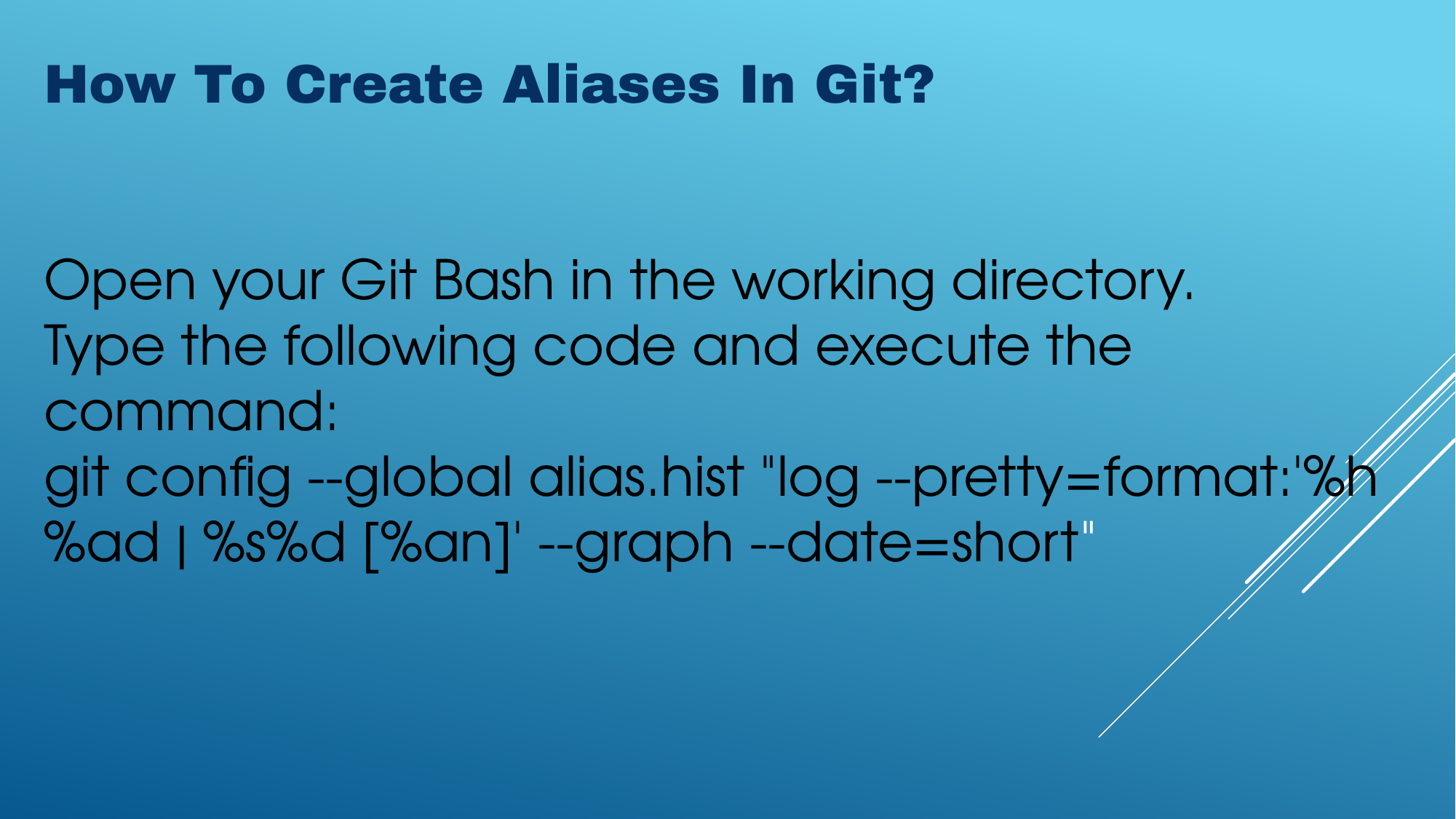

How To Create Aliases In Git?

Open your Git Bash in the working directory.
Type the following code and execute the command:
git config --global alias.hist "log --pretty=format:'%h %ad | %s%d [%an]' --graph --date=short"